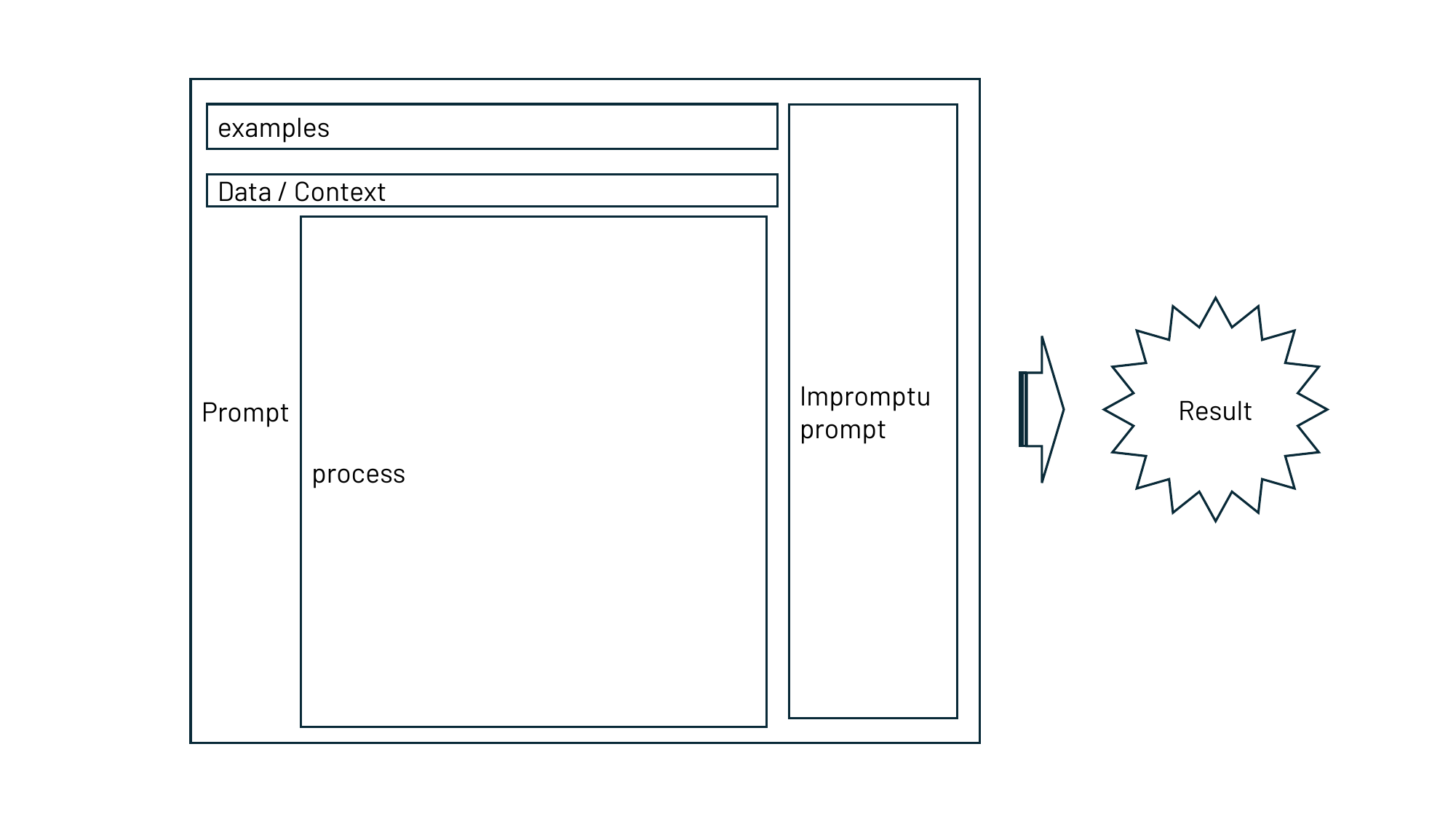

Prompt
examples
Impromptu prompt
Data / Context
process
Result